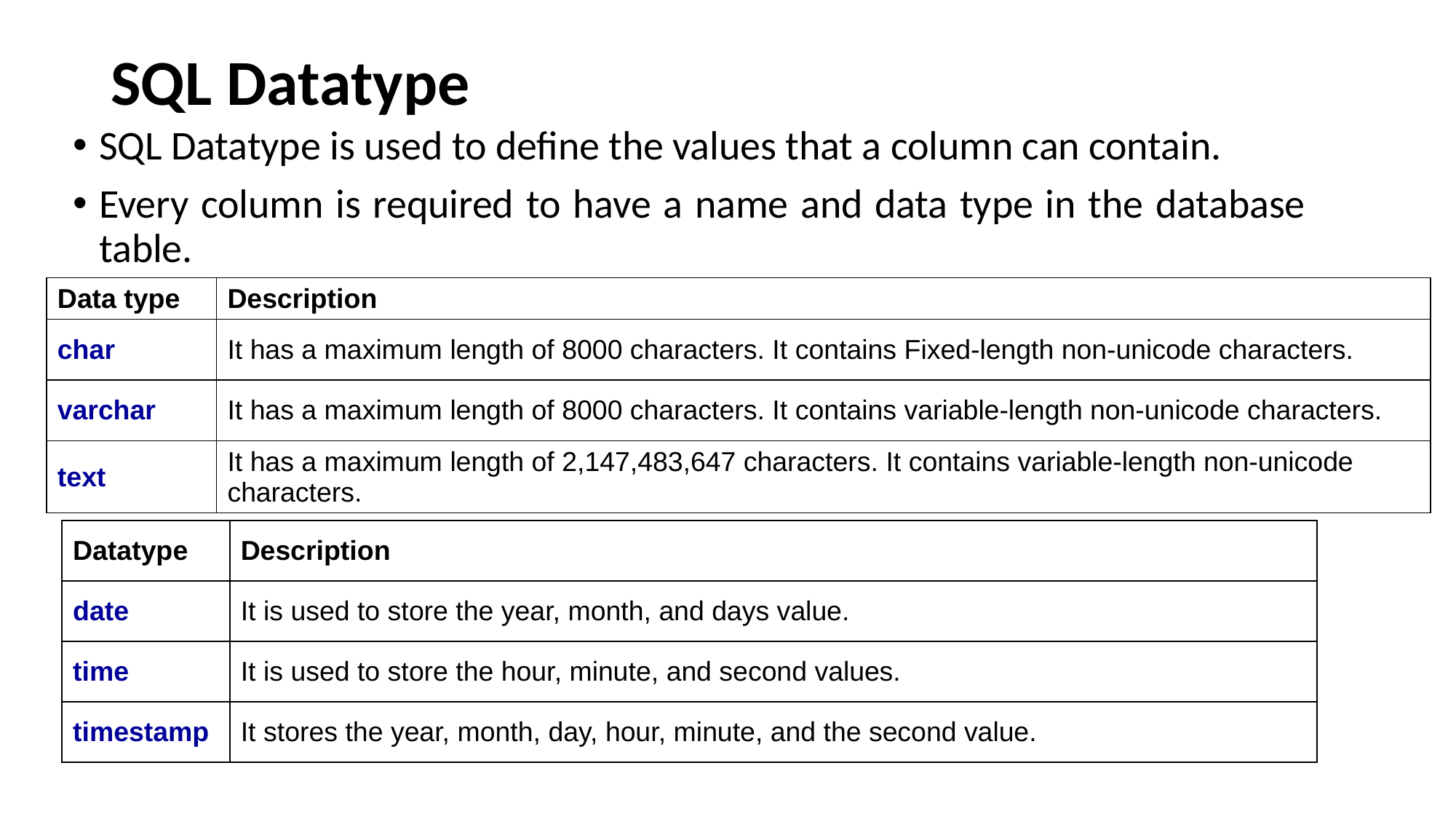

# SQL Datatype
SQL Datatype is used to define the values that a column can contain.
Every column is required to have a name and data type in the database table.

| Data type | Description |
| --- | --- |
| char | It has a maximum length of 8000 characters. It contains Fixed-length non-unicode characters. |
| varchar | It has a maximum length of 8000 characters. It contains variable-length non-unicode characters. |
| text | It has a maximum length of 2,147,483,647 characters. It contains variable-length non-unicode characters. |
| Datatype | Description |
| --- | --- |
| date | It is used to store the year, month, and days value. |
| time | It is used to store the hour, minute, and second values. |
| timestamp | It stores the year, month, day, hour, minute, and the second value. |